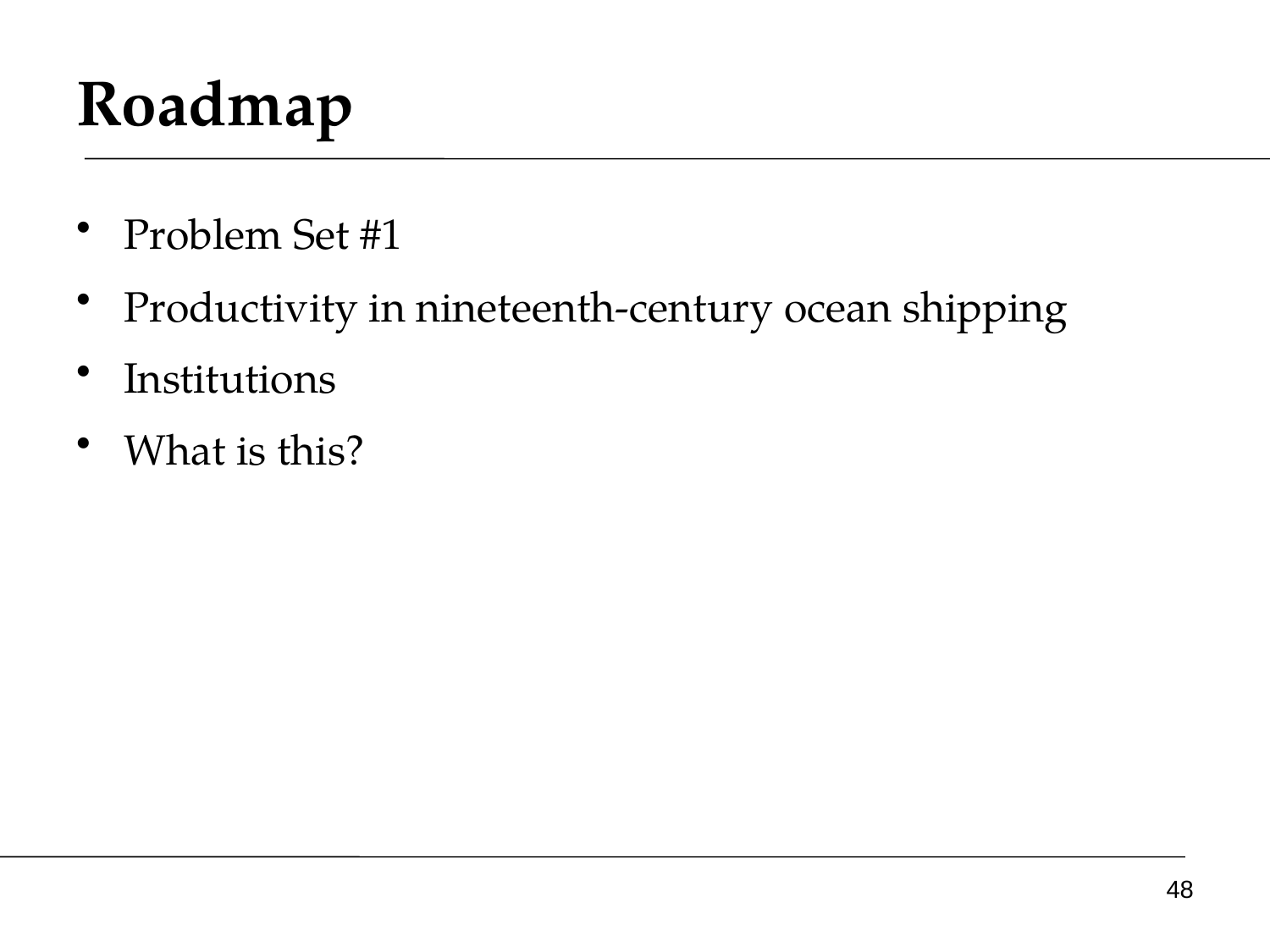

# Roadmap
Problem Set #1
Productivity in nineteenth-century ocean shipping
Institutions
What is this?
48